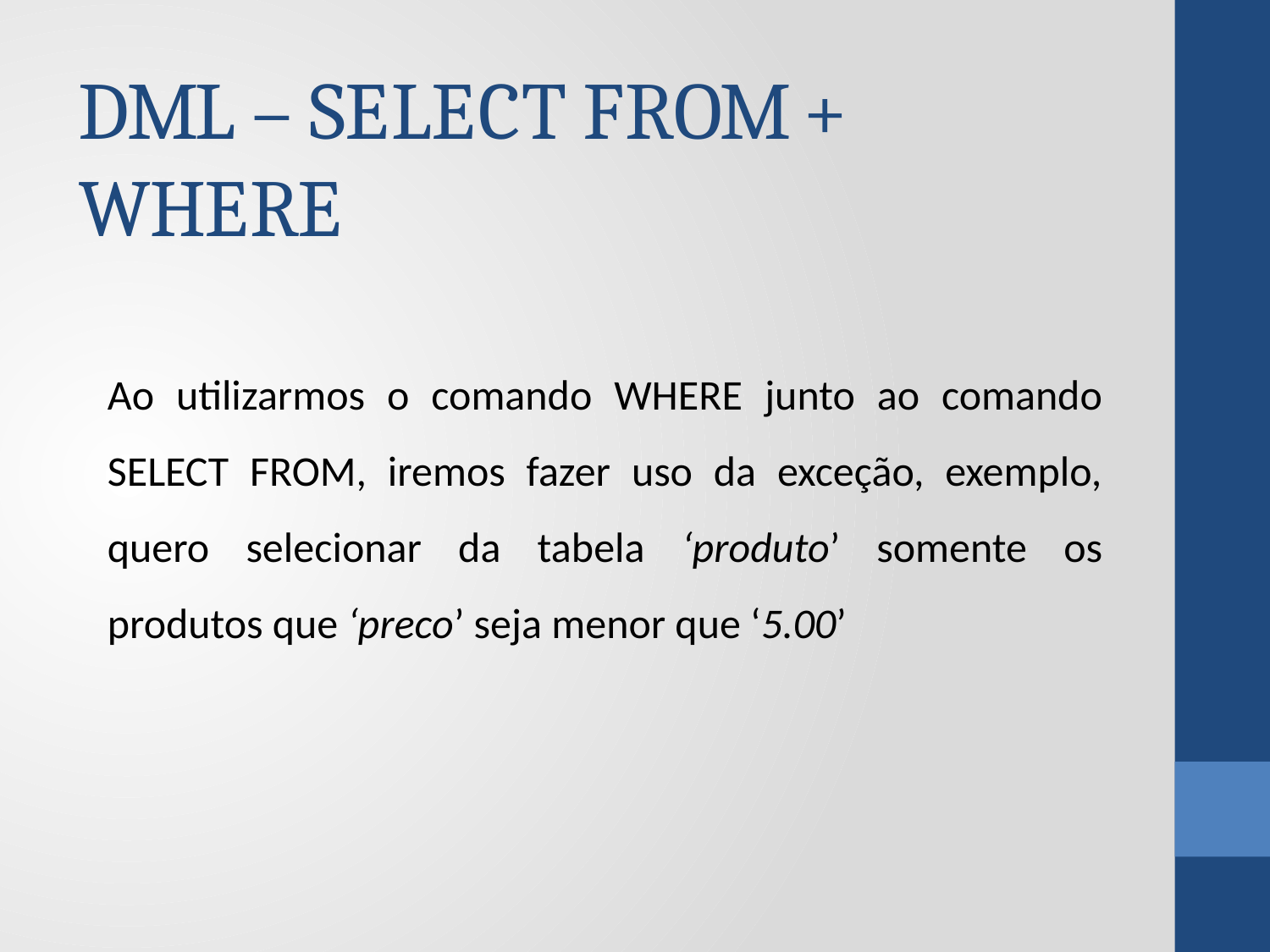

# DML – SELECT FROM + WHERE
Ao utilizarmos o comando WHERE junto ao comando SELECT FROM, iremos fazer uso da exceção, exemplo, quero selecionar da tabela ‘produto’ somente os produtos que ‘preco’ seja menor que ‘5.00’